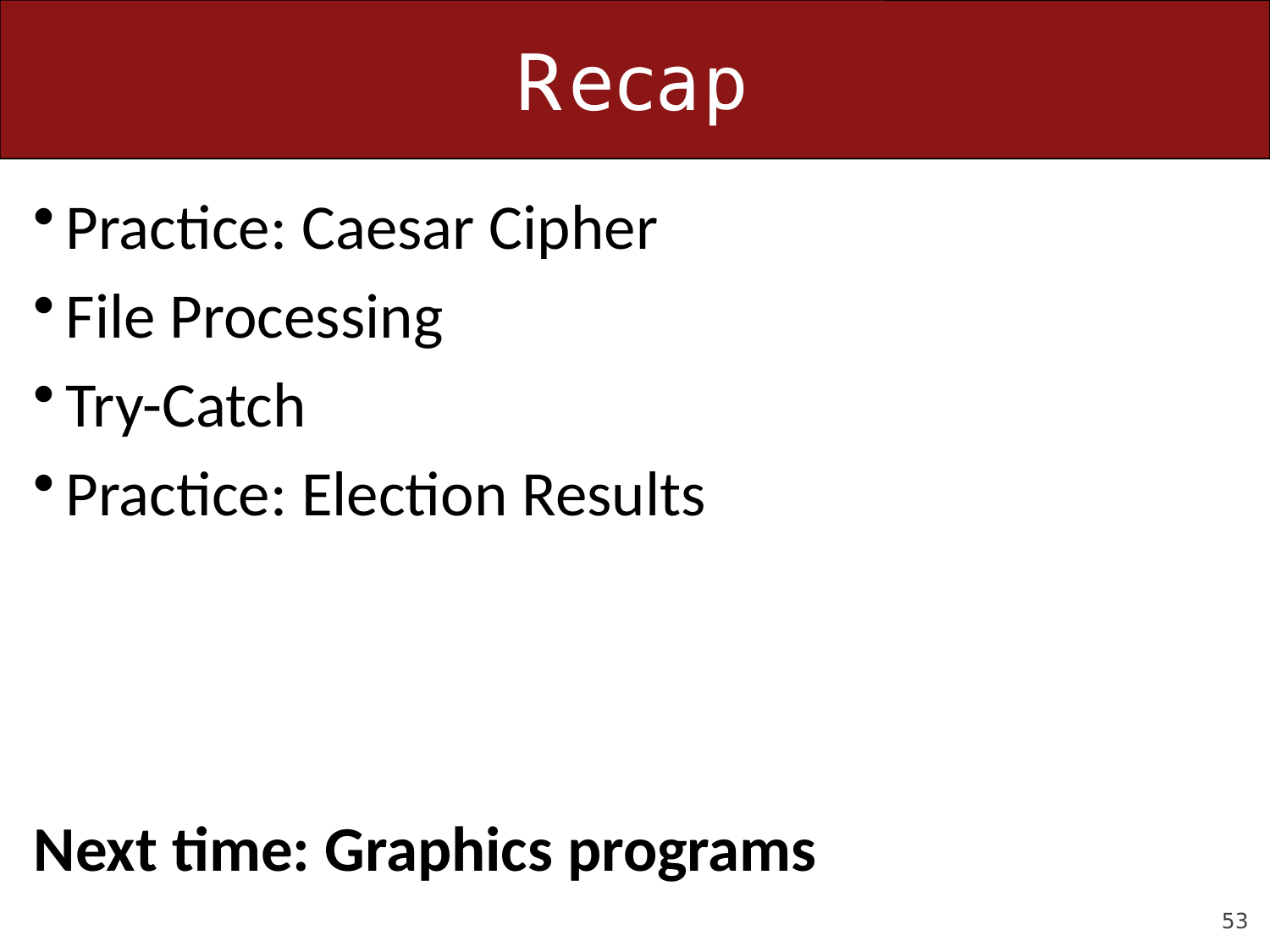

# Recap
Practice: Caesar Cipher
File Processing
Try-Catch
Practice: Election Results

Next time: Graphics programs